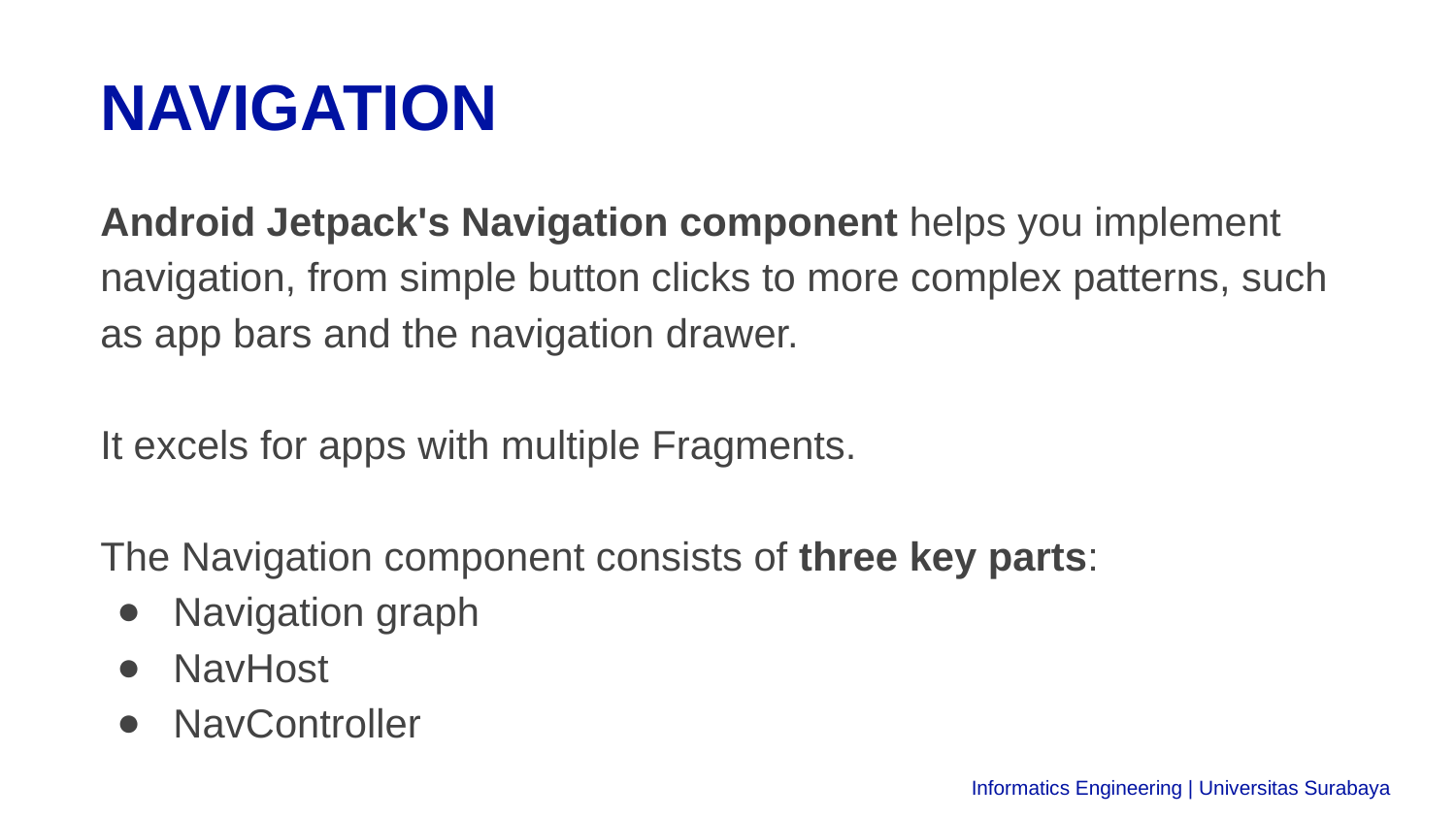

NAVIGATION
Android Jetpack's Navigation component helps you implement navigation, from simple button clicks to more complex patterns, such as app bars and the navigation drawer.

It excels for apps with multiple Fragments.

The Navigation component consists of three key parts:
Navigation graph
NavHost
NavController

Informatics Engineering | Universitas Surabaya